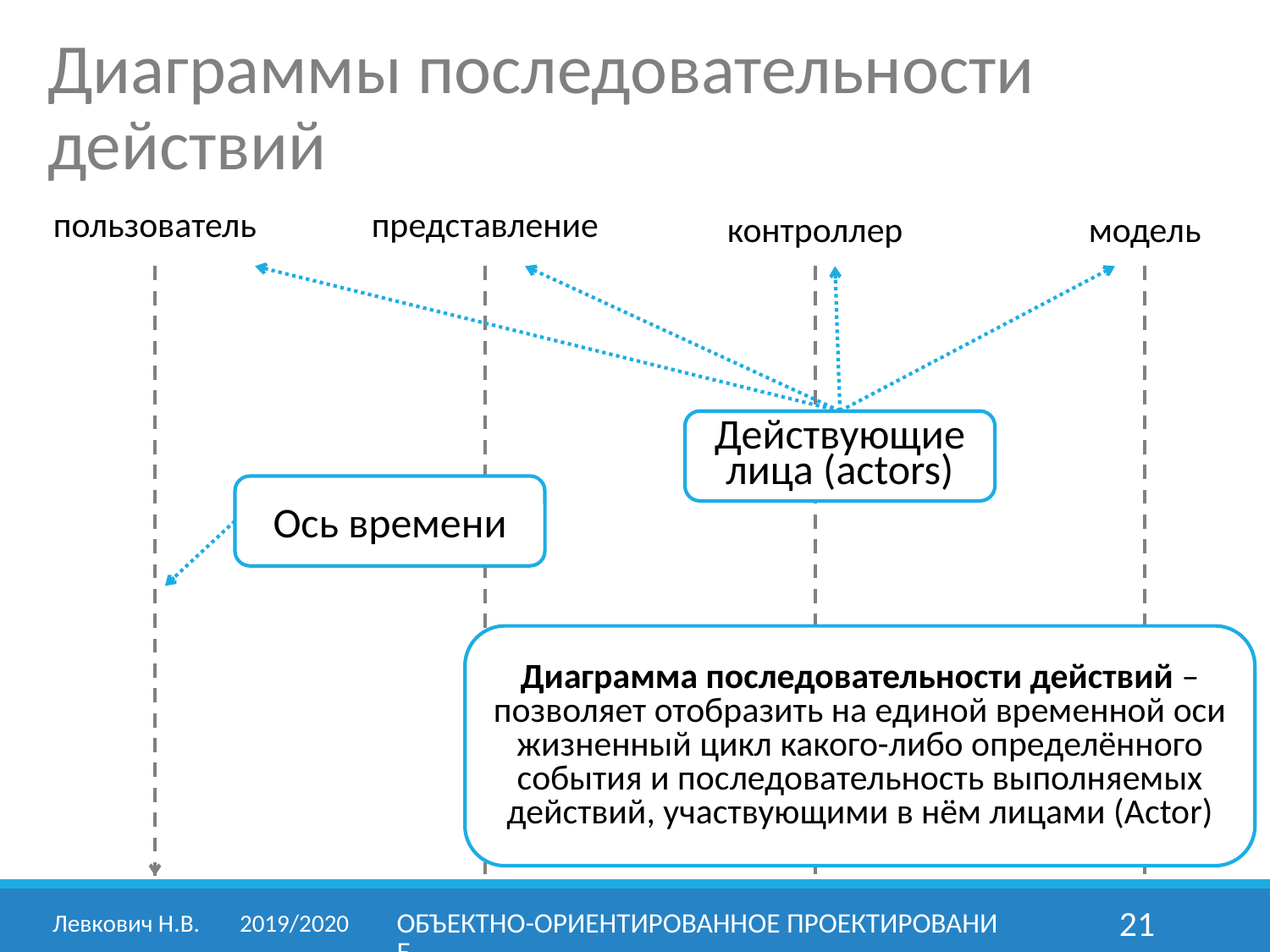

Диаграммы последовательности действий
пользователь
представление
контроллер
модель
Действующие лица (actors)
Ось времени
Диаграмма последовательности действий – позволяет отобразить на единой временной оси жизненный цикл какого-либо определённого события и последовательность выполняемых действий, участвующими в нём лицами (Actor)
Левкович Н.В.	2019/2020
Объектно-ориентированное проектирование
21